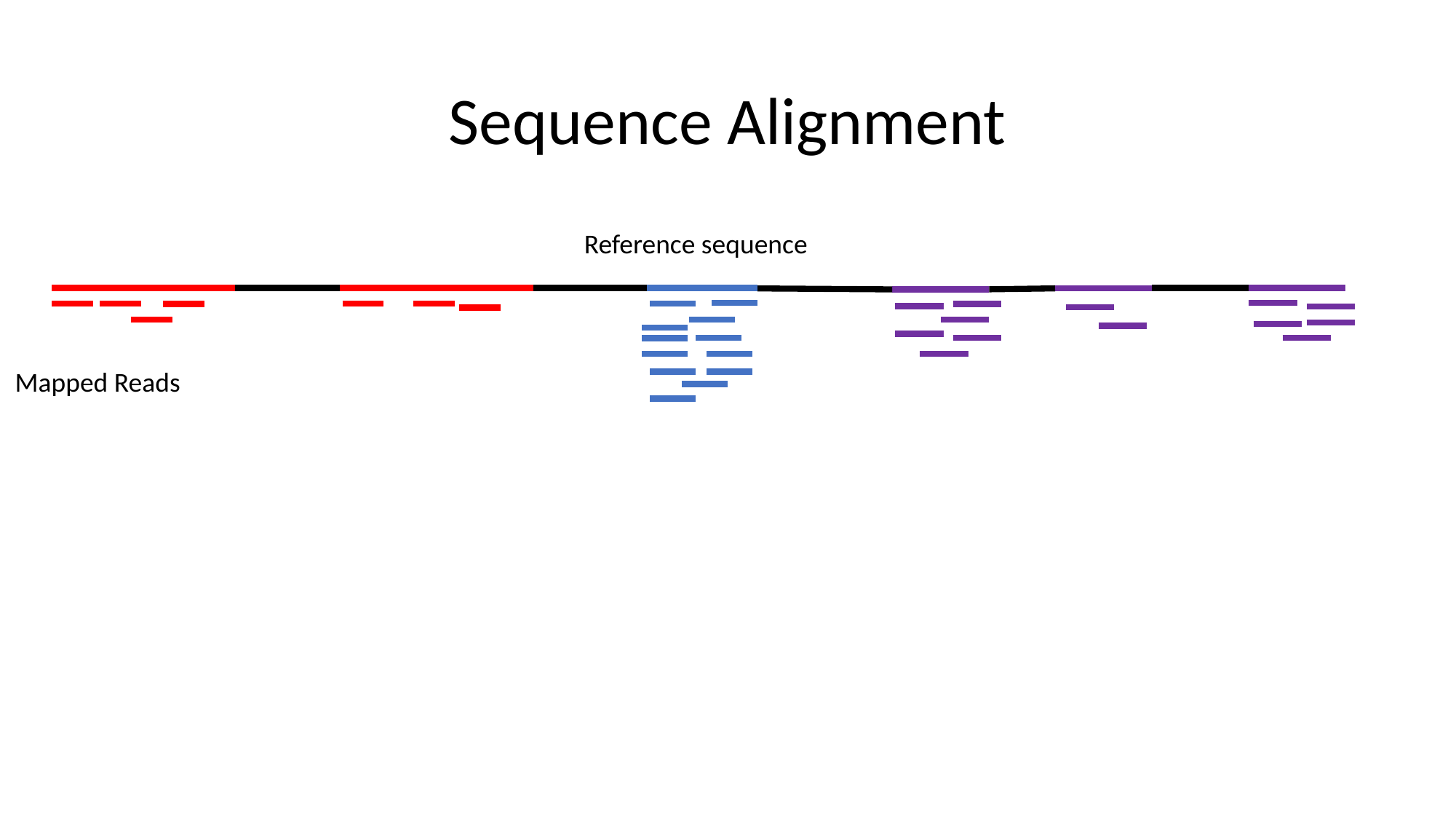

# Sequence Alignment
Reference sequence
Mapped Reads